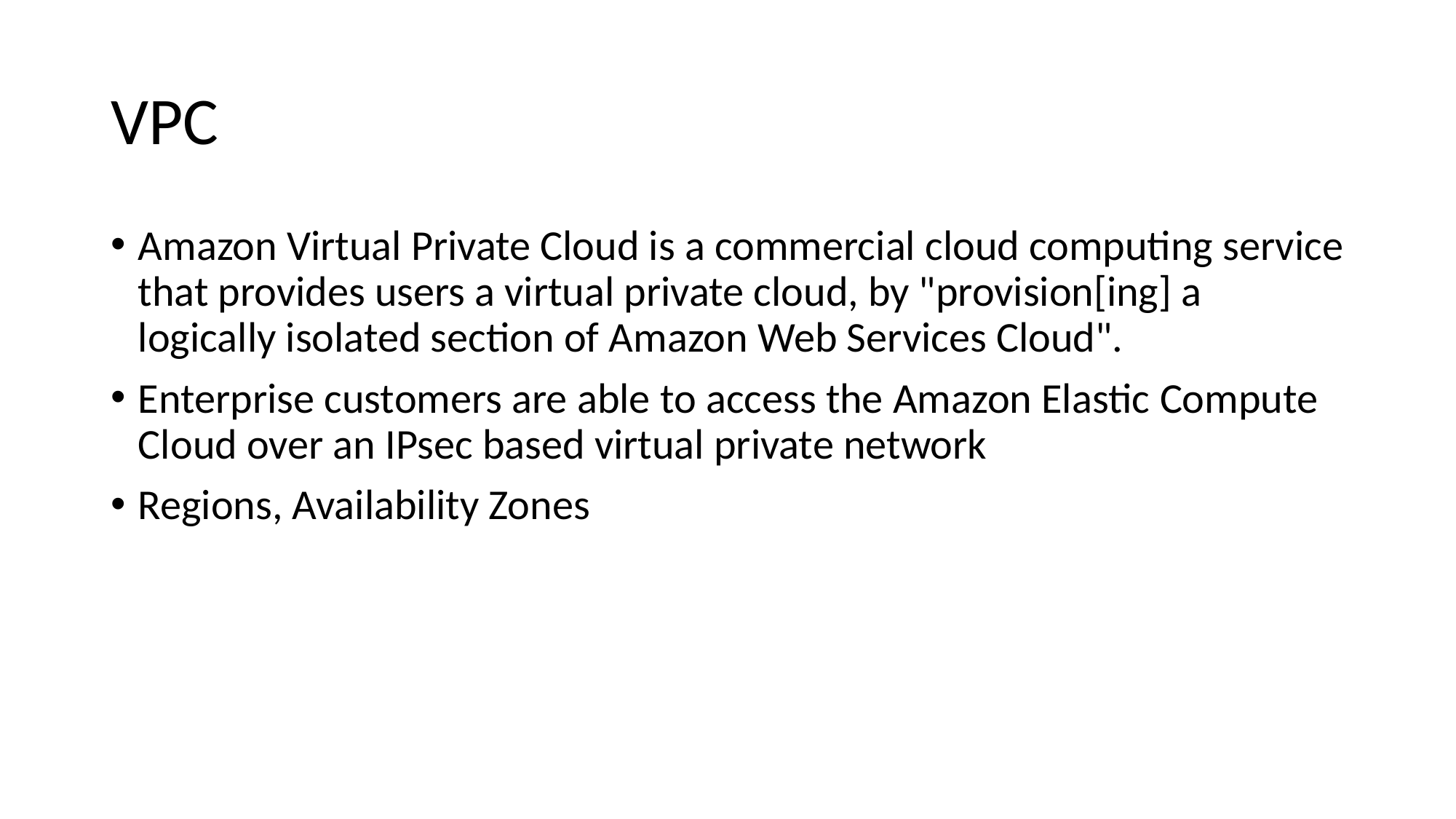

# VPC
Amazon Virtual Private Cloud is a commercial cloud computing service that provides users a virtual private cloud, by "provision[ing] a logically isolated section of Amazon Web Services Cloud".
Enterprise customers are able to access the Amazon Elastic Compute Cloud over an IPsec based virtual private network
Regions, Availability Zones